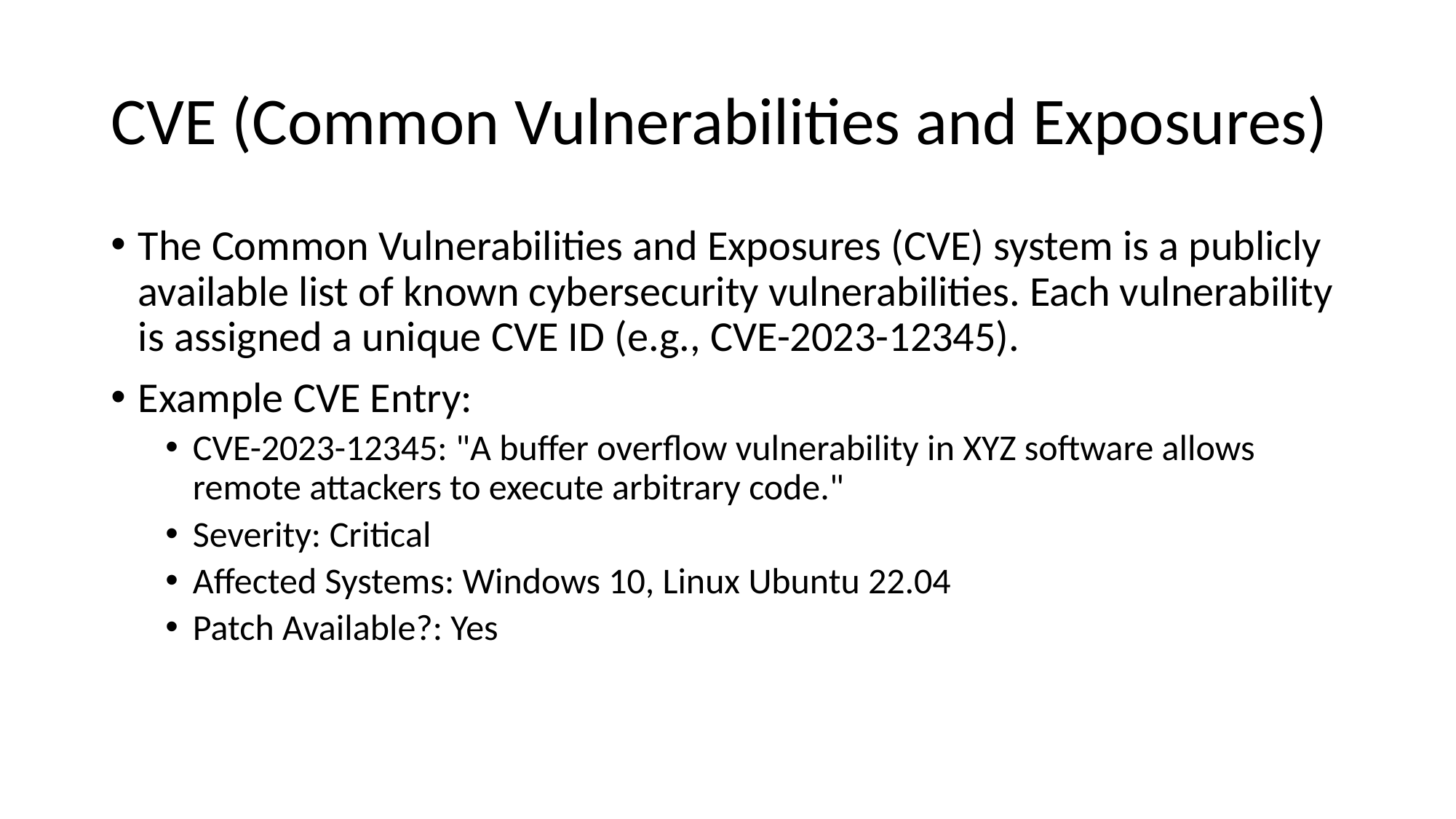

# CVE (Common Vulnerabilities and Exposures)
The Common Vulnerabilities and Exposures (CVE) system is a publicly available list of known cybersecurity vulnerabilities. Each vulnerability is assigned a unique CVE ID (e.g., CVE-2023-12345).
Example CVE Entry:
CVE-2023-12345: "A buffer overflow vulnerability in XYZ software allows remote attackers to execute arbitrary code."
Severity: Critical
Affected Systems: Windows 10, Linux Ubuntu 22.04
Patch Available?: Yes